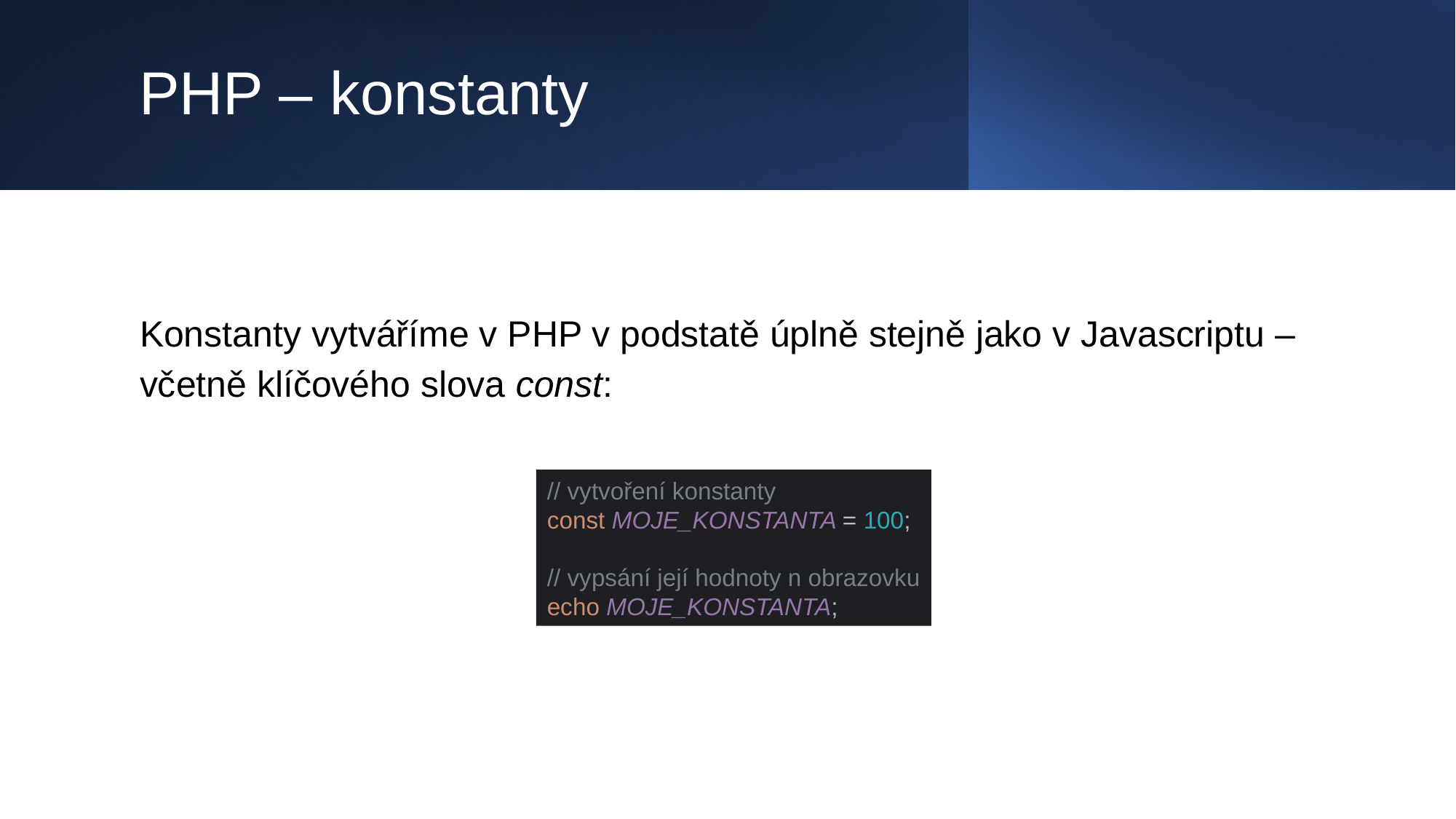

# PHP – konstanty
Konstanty vytváříme v PHP v podstatě úplně stejně jako v Javascriptu – včetně klíčového slova const:
// vytvoření konstanty
const MOJE_KONSTANTA = 100;
// vypsání její hodnoty n obrazovku
echo MOJE_KONSTANTA;